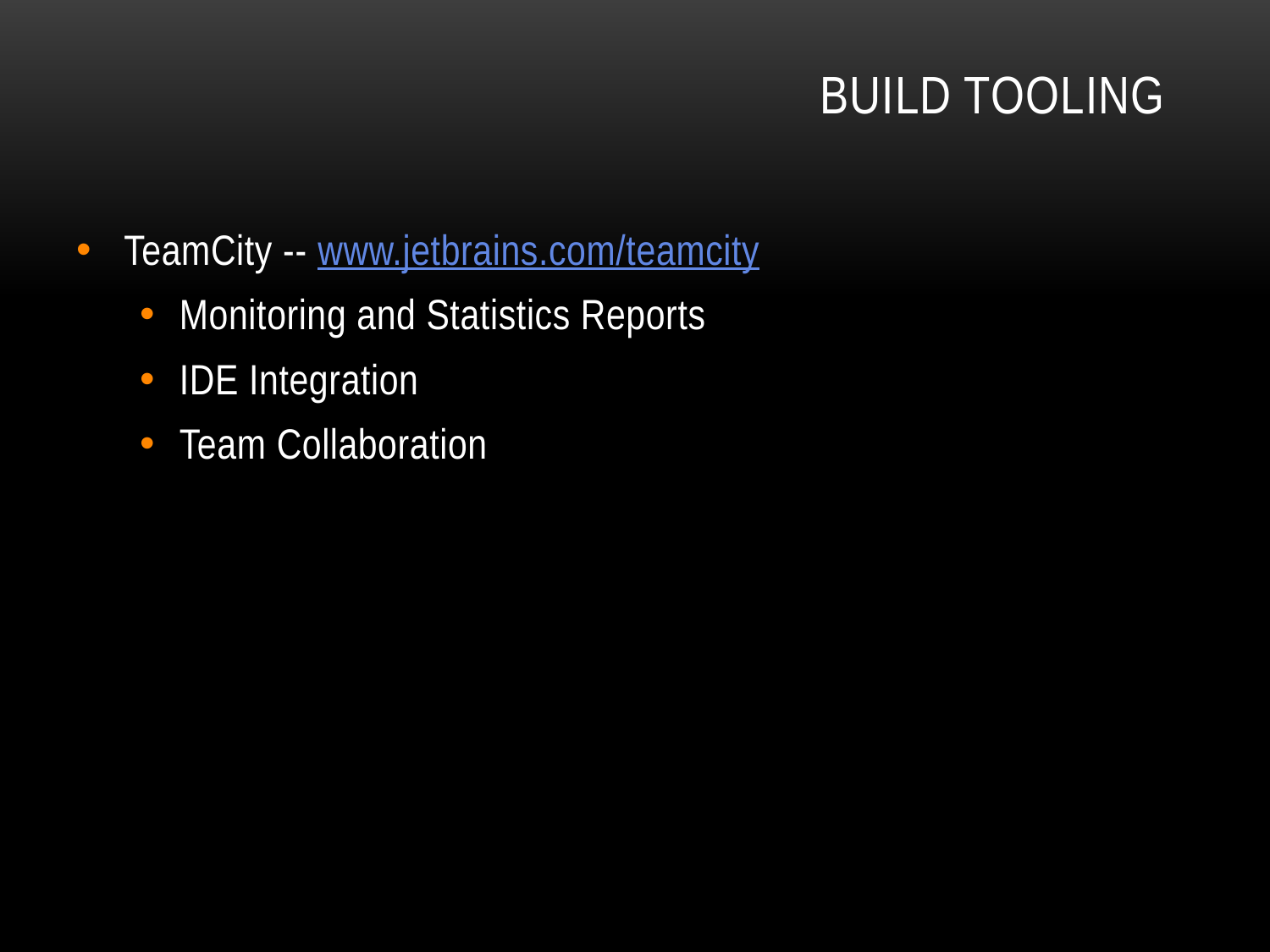

# Build Tooling
TeamCity -- www.jetbrains.com/teamcity
Monitoring and Statistics Reports
IDE Integration
Team Collaboration